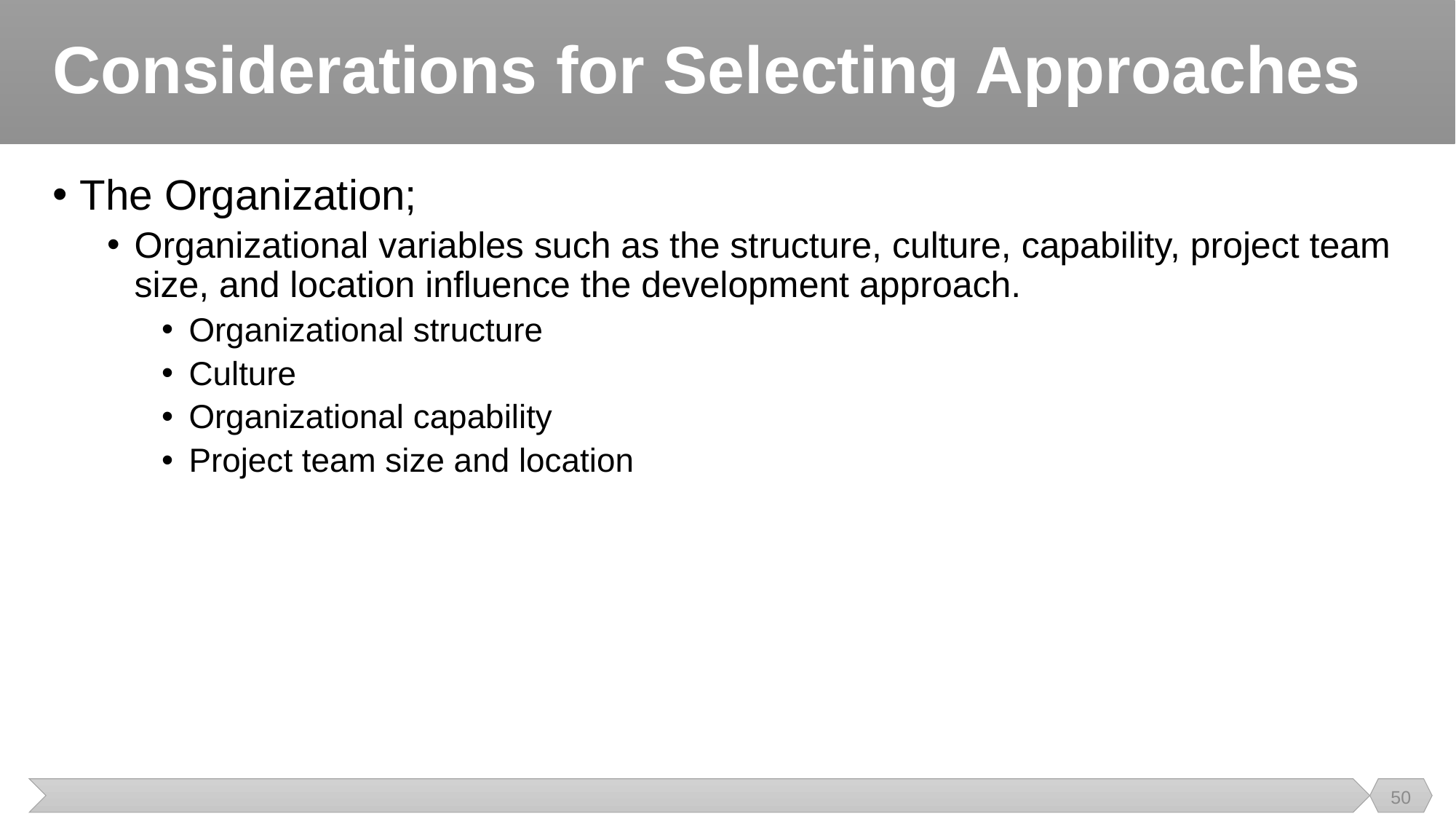

# Considerations for Selecting Approaches
The Organization;
Organizational variables such as the structure, culture, capability, project team size, and location influence the development approach.
Organizational structure
Culture
Organizational capability
Project team size and location

50